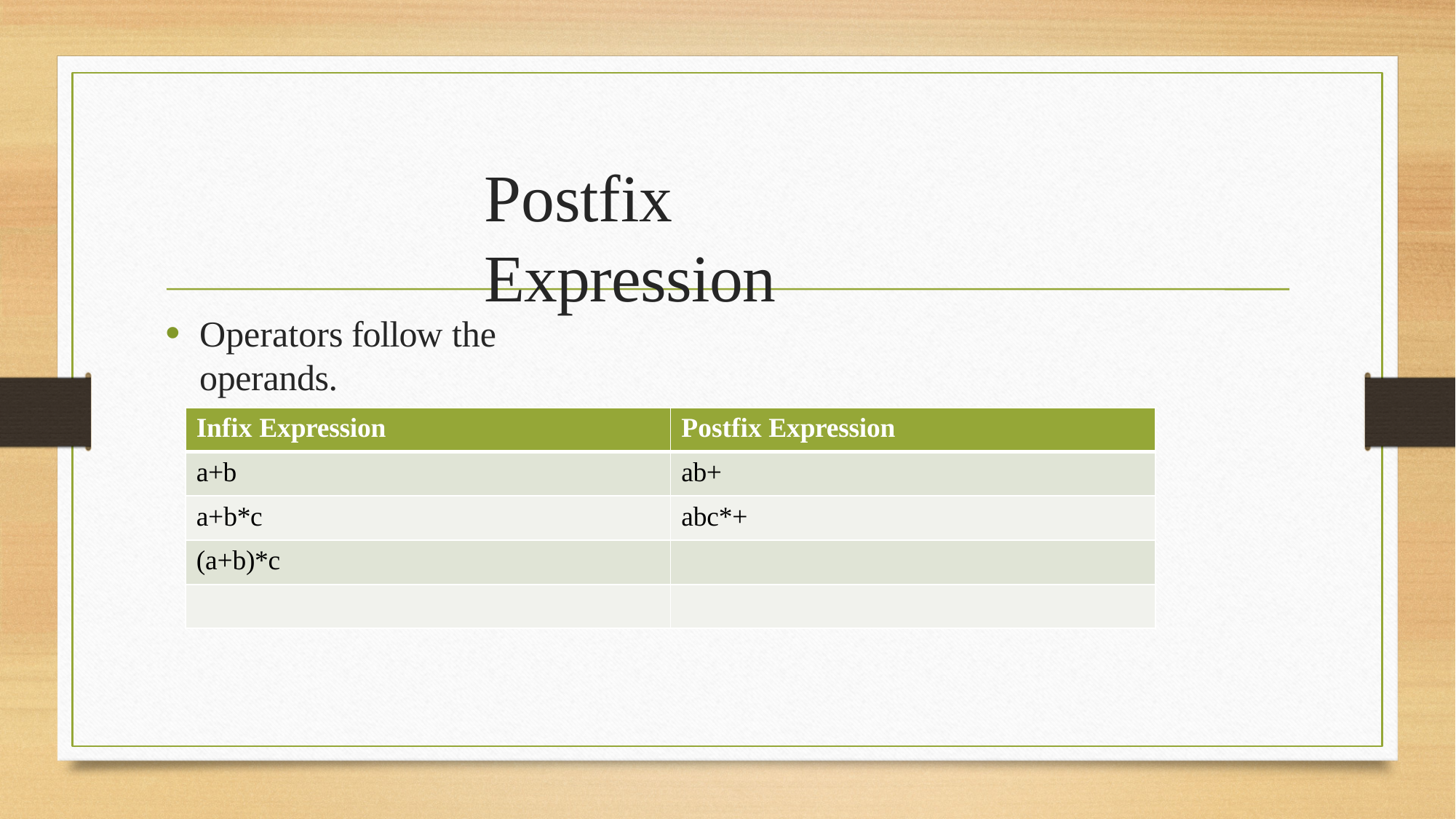

# Postfix	Expression
Operators follow the operands.
| Infix Expression | Postfix Expression |
| --- | --- |
| a+b | ab+ |
| a+b\*c | abc\*+ |
| (a+b)\*c |  |
|  |  |